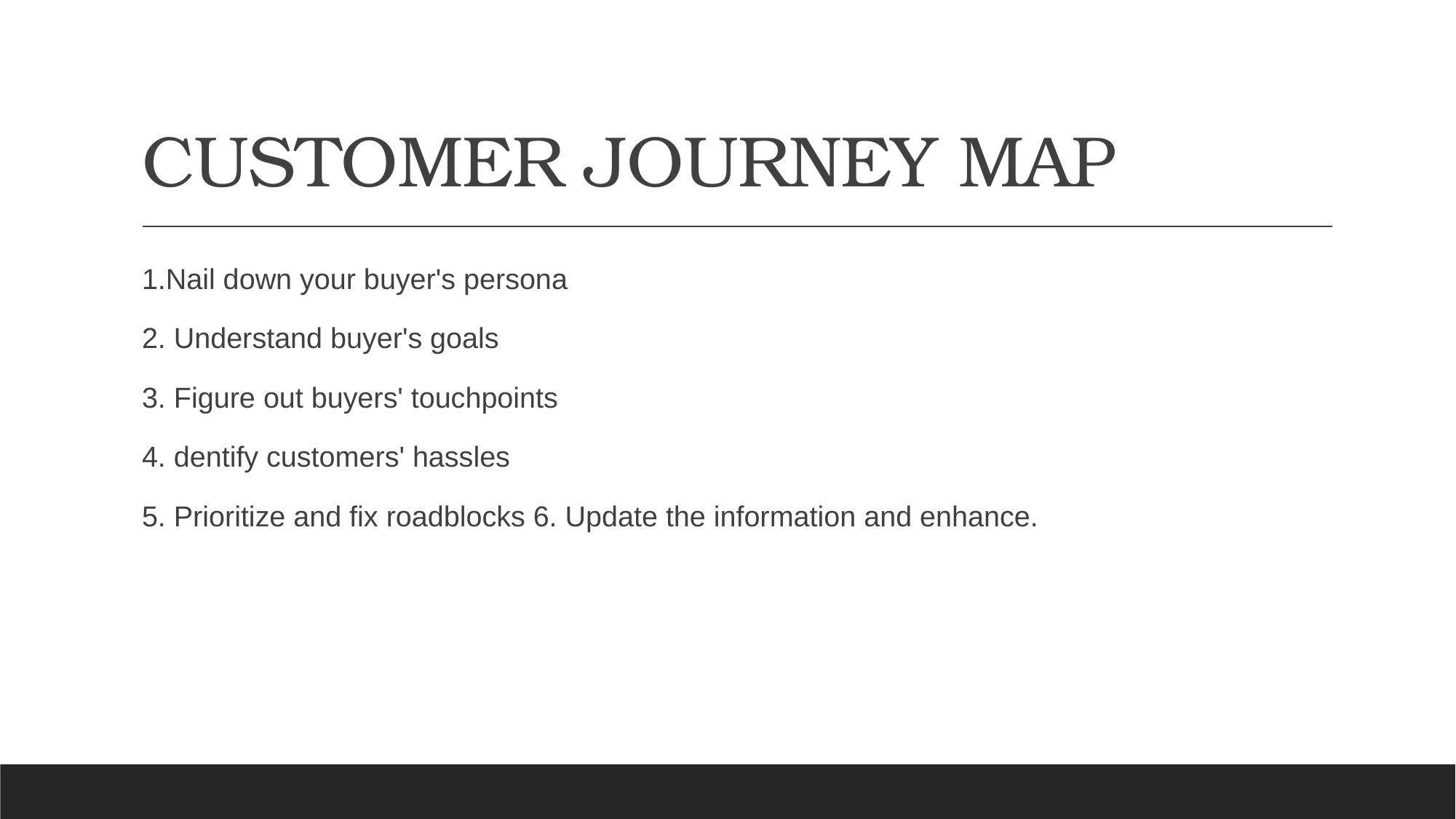

# CUSTOMER JOURNEY MAP
1.Nail down your buyer's persona
2. Understand buyer's goals
3. Figure out buyers' touchpoints
4. dentify customers' hassles
5. Prioritize and fix roadblocks 6. Update the information and enhance.